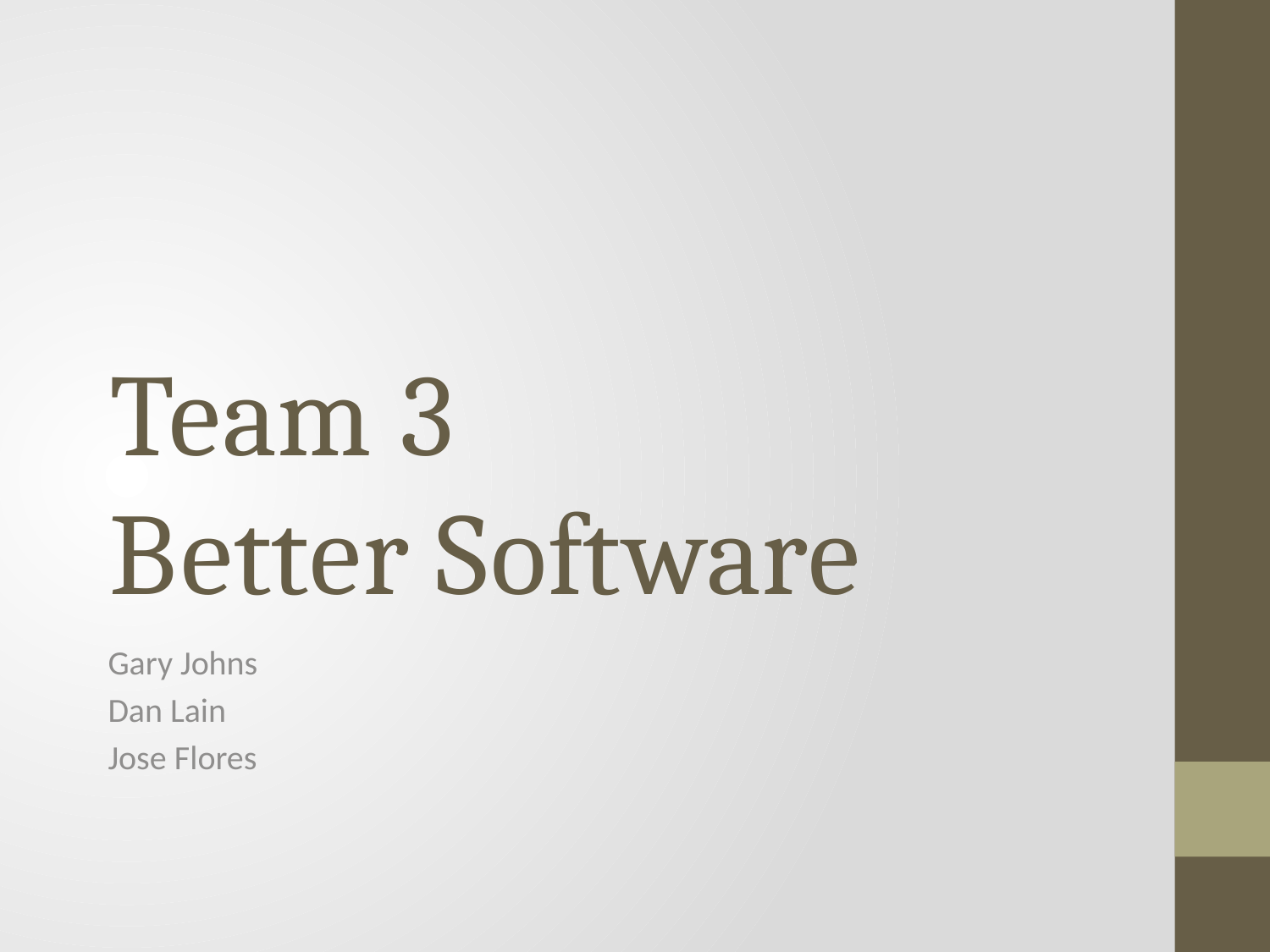

# Team 3 Better Software
Gary Johns
Dan Lain
Jose Flores